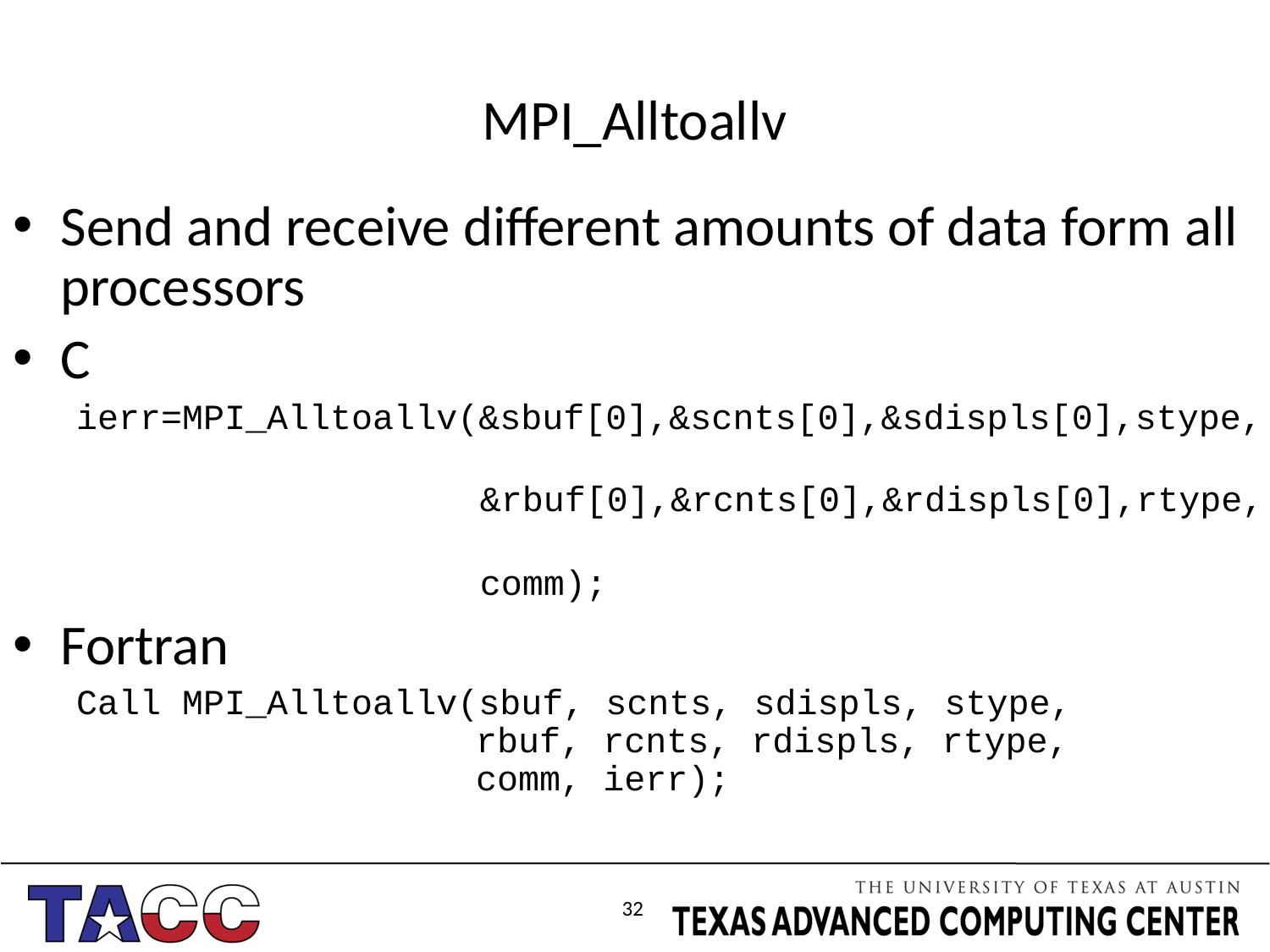

# MPI_Alltoallv
Send and receive different amounts of data form all processors
C
ierr=MPI_Alltoallv(&sbuf[0],&scnts[0],&sdispls[0],stype,
                 &rbuf[0],&rcnts[0],&rdispls[0],rtype,
                 comm);
Fortran
Call MPI_Alltoallv(sbuf, scnts, sdispls, stype,
                 rbuf, rcnts, rdispls, rtype,
                 comm, ierr);
32